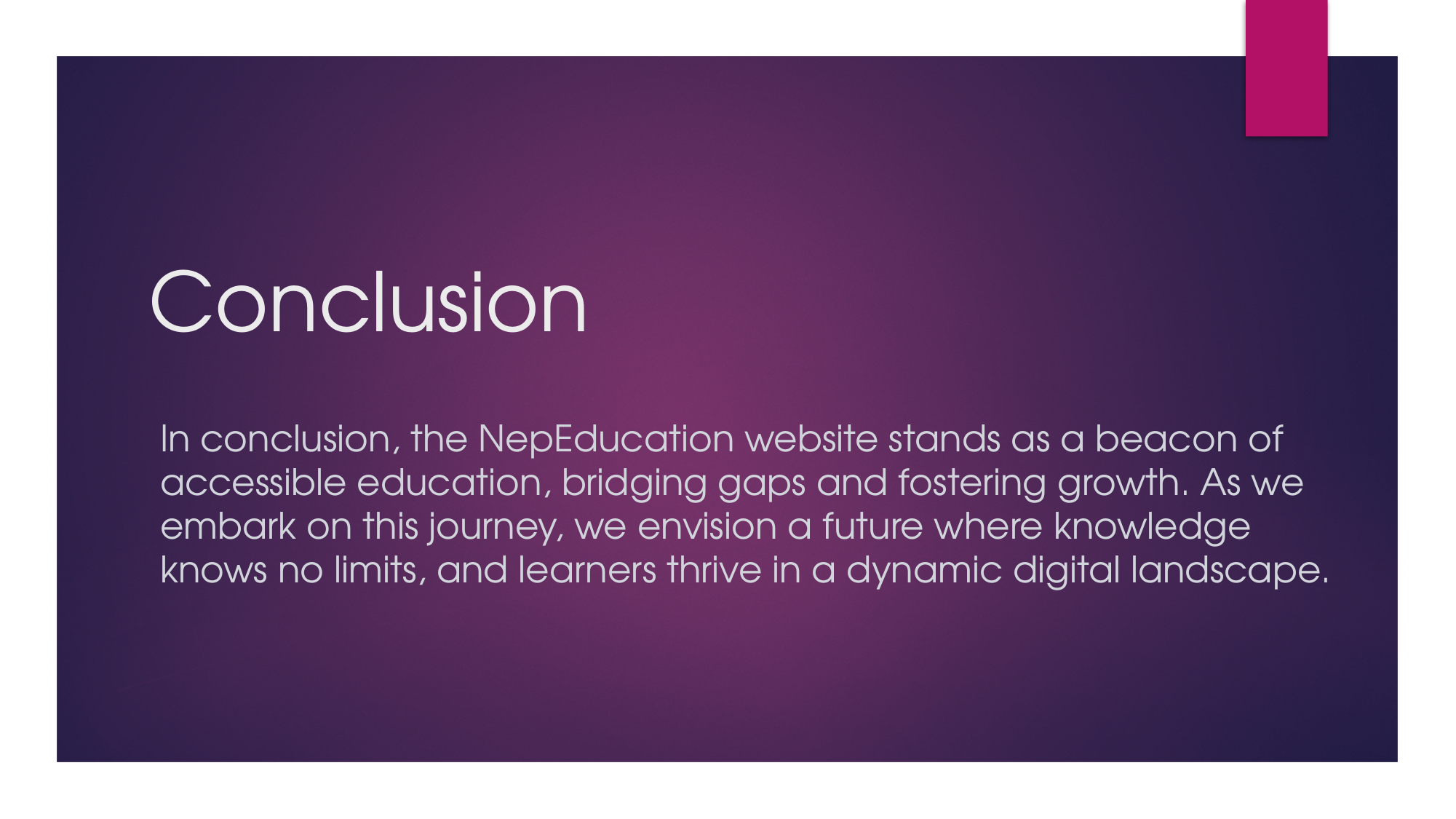

# Conclusion
In conclusion, the NepEducation website stands as a beacon of accessible education, bridging gaps and fostering growth. As we embark on this journey, we envision a future where knowledge knows no limits, and learners thrive in a dynamic digital landscape.